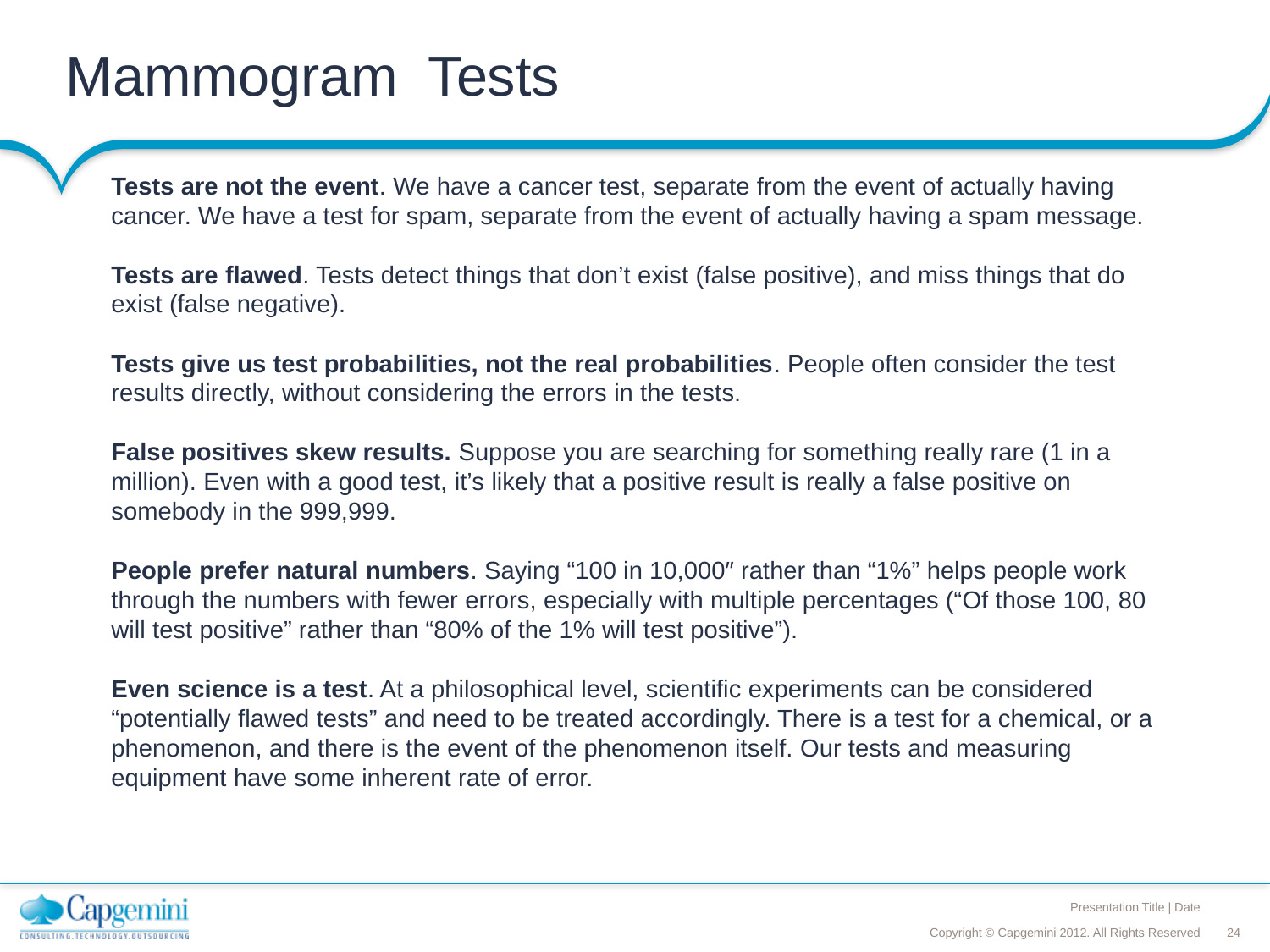

Mammogram  Tests
Tests are not the event. We have a cancer test, separate from the event of actually having cancer. We have a test for spam, separate from the event of actually having a spam message.

Tests are flawed. Tests detect things that don’t exist (false positive), and miss things that do exist (false negative).

Tests give us test probabilities, not the real probabilities. People often consider the test results directly, without considering the errors in the tests.

False positives skew results. Suppose you are searching for something really rare (1 in a million). Even with a good test, it’s likely that a positive result is really a false positive on somebody in the 999,999.

People prefer natural numbers. Saying “100 in 10,000″ rather than “1%” helps people work through the numbers with fewer errors, especially with multiple percentages (“Of those 100, 80 will test positive” rather than “80% of the 1% will test positive”).

Even science is a test. At a philosophical level, scientific experiments can be considered “potentially flawed tests” and need to be treated accordingly. There is a test for a chemical, or a phenomenon, and there is the event of the phenomenon itself. Our tests and measuring equipment have some inherent rate of error.